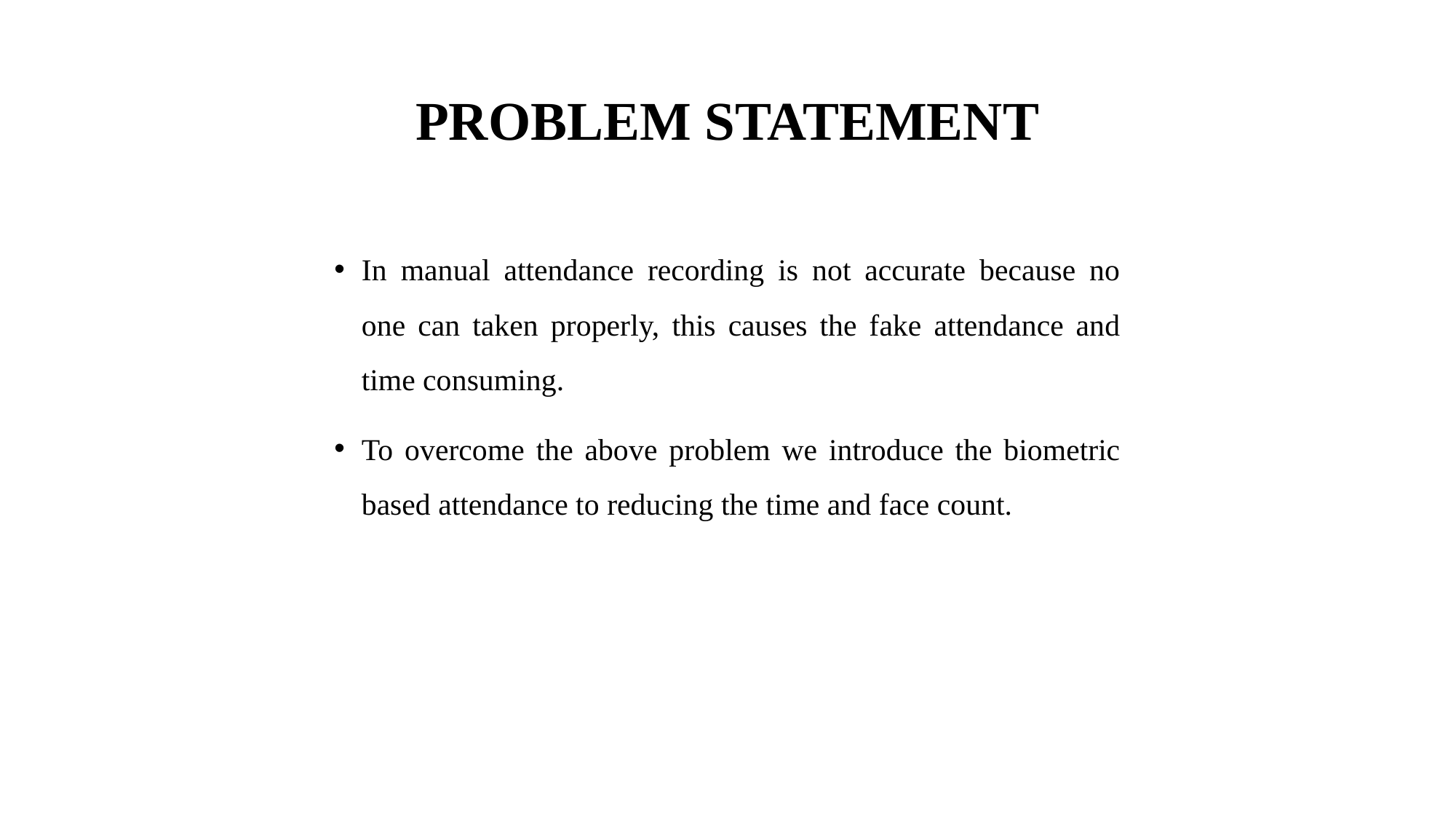

# PROBLEM STATEMENT
In manual attendance recording is not accurate because no one can taken properly, this causes the fake attendance and time consuming.
To overcome the above problem we introduce the biometric based attendance to reducing the time and face count.